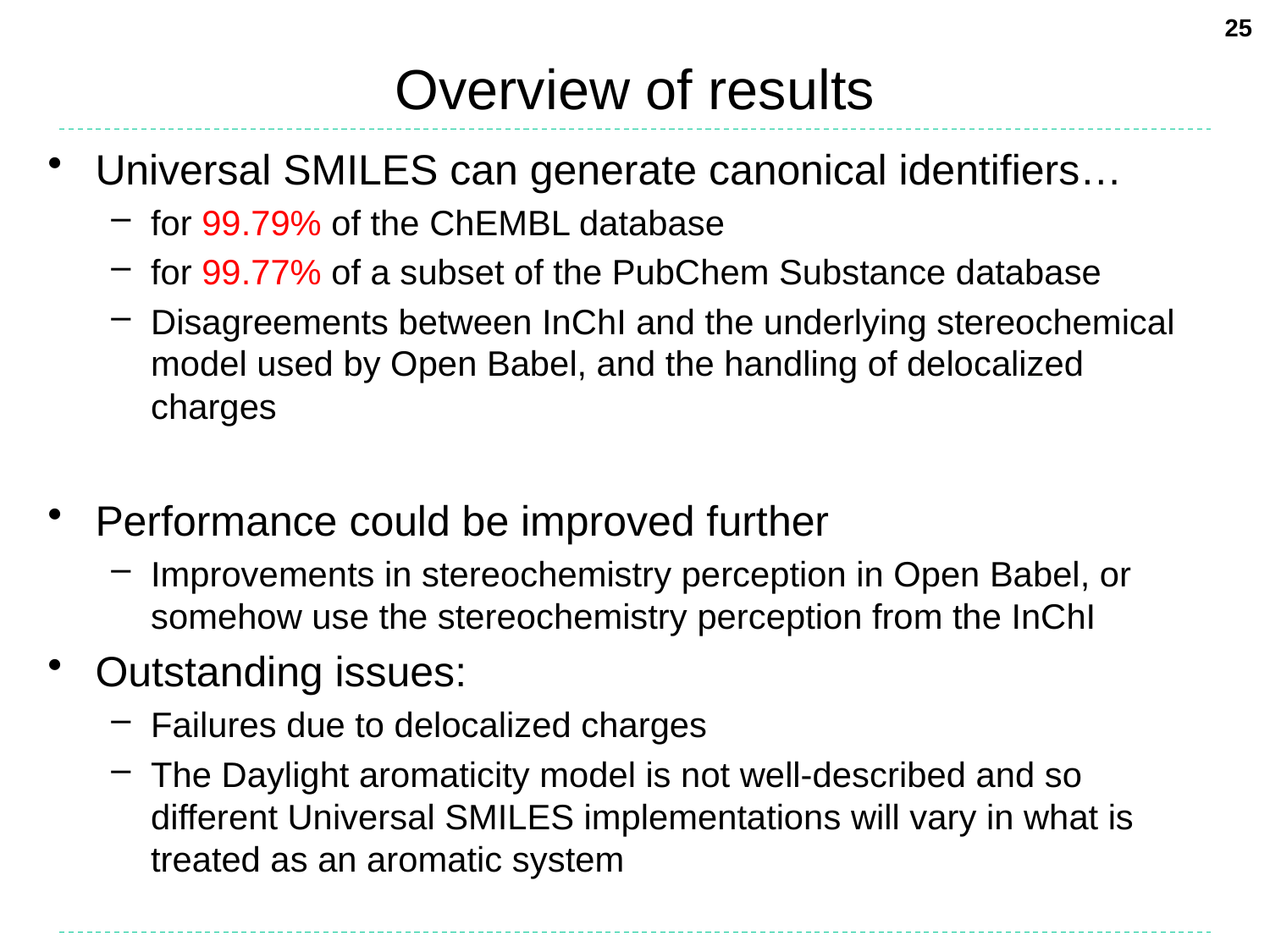

25
# Overview of results
Universal SMILES can generate canonical identifiers…
for 99.79% of the ChEMBL database
for 99.77% of a subset of the PubChem Substance database
Disagreements between InChI and the underlying stereochemical model used by Open Babel, and the handling of delocalized charges

Performance could be improved further
Improvements in stereochemistry perception in Open Babel, or somehow use the stereochemistry perception from the InChI
Outstanding issues:
Failures due to delocalized charges
The Daylight aromaticity model is not well-described and so different Universal SMILES implementations will vary in what is treated as an aromatic system